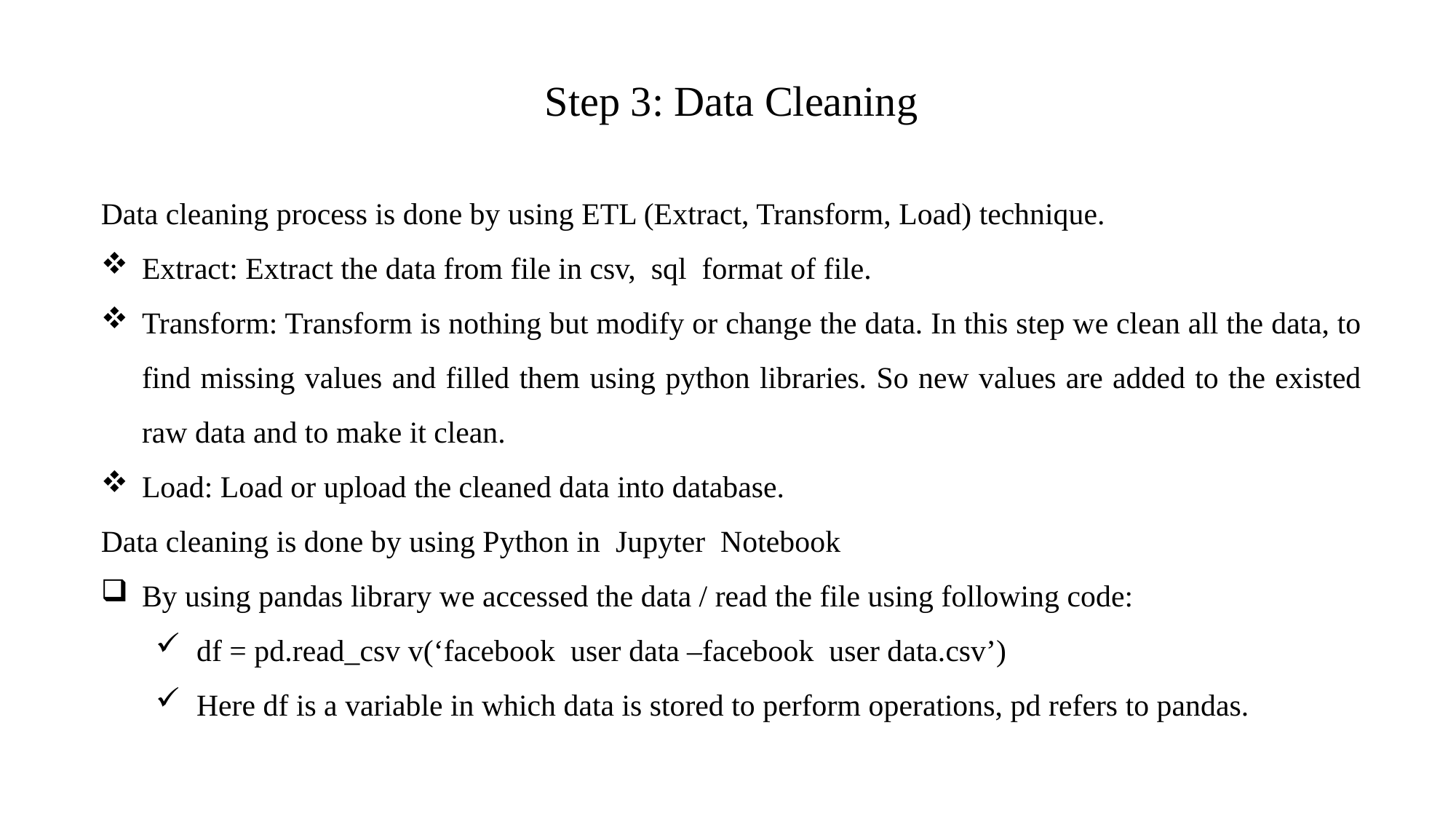

Step 3: Data Cleaning

Data cleaning process is done by using ETL (Extract, Transform, Load) technique.
Extract: Extract the data from file in csv,  sql  format of file.
Transform: Transform is nothing but modify or change the data. In this step we clean all the data, to find missing values and filled them using python libraries. So new values are added to the existed raw data and to make it clean.
Load: Load or upload the cleaned data into database.
Data cleaning is done by using Python in  Jupyter  Notebook
By using pandas library we accessed the data / read the file using following code:
df = pd.read_csv v(‘facebook  user data –facebook  user data.csv’)
Here df is a variable in which data is stored to perform operations, pd refers to pandas.